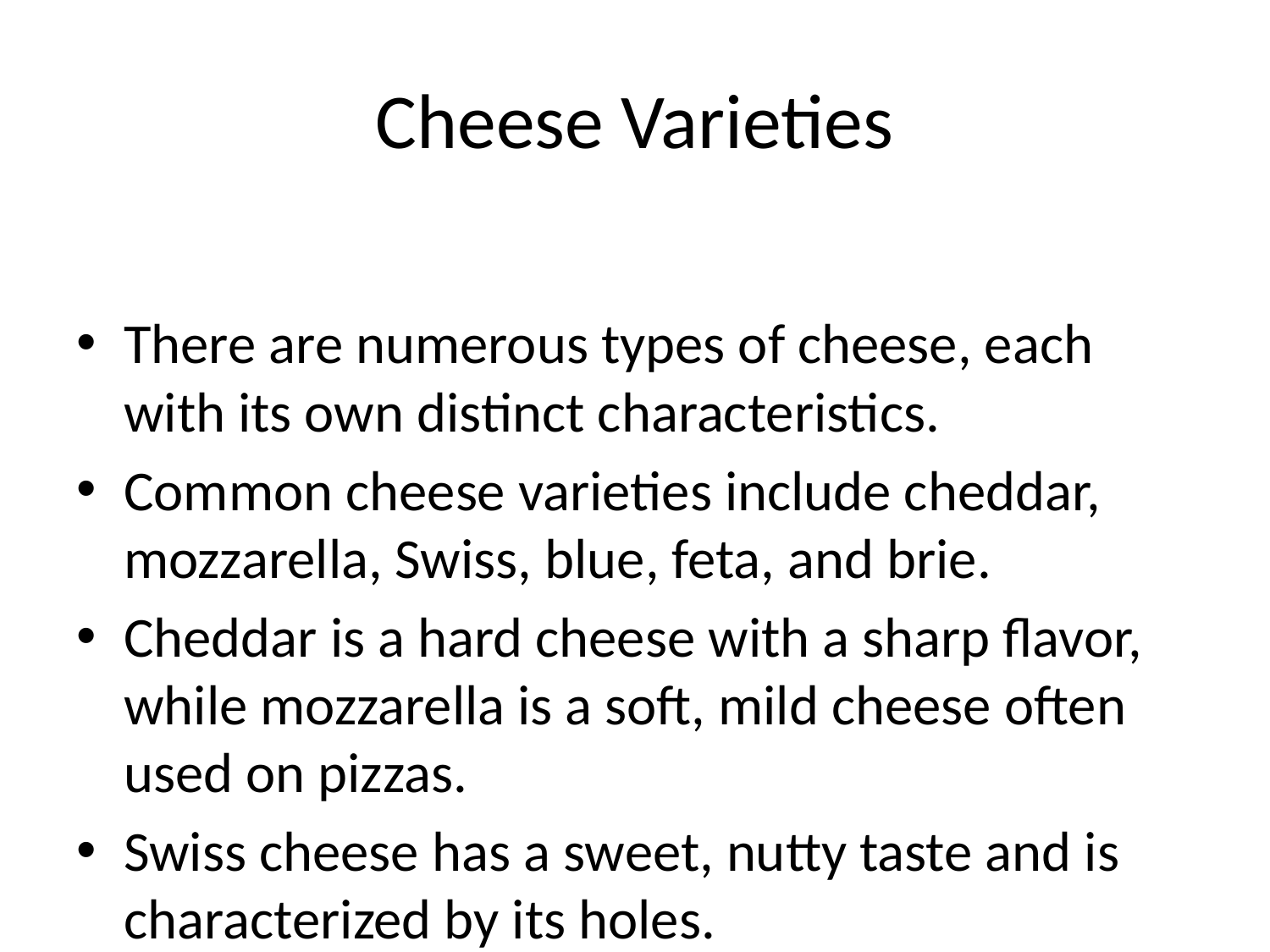

# Cheese Varieties

There are numerous types of cheese, each with its own distinct characteristics.
Common cheese varieties include cheddar, mozzarella, Swiss, blue, feta, and brie.
Cheddar is a hard cheese with a sharp flavor, while mozzarella is a soft, mild cheese often used on pizzas.
Swiss cheese has a sweet, nutty taste and is characterized by its holes.
Blue cheese is known for its strong smell and taste, while feta is a crumbly and tangy cheese.
Brie is a soft, creamy cheese with a bloomy rind.